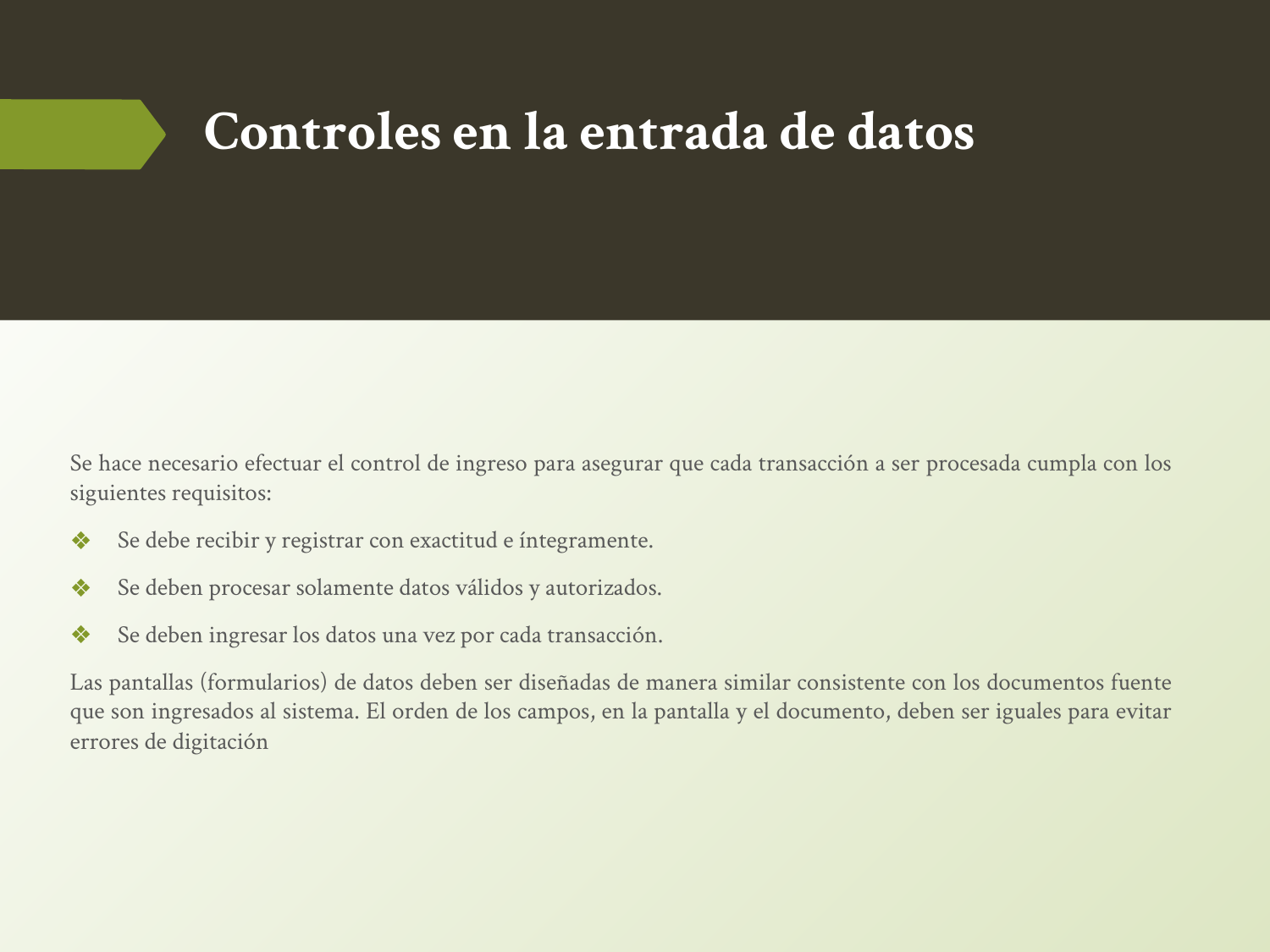

# Controles en la entrada de datos

Se hace necesario efectuar el control de ingreso para asegurar que cada transacción a ser procesada cumpla con los siguientes requisitos:
Se debe recibir y registrar con exactitud e íntegramente.
Se deben procesar solamente datos válidos y autorizados.
Se deben ingresar los datos una vez por cada transacción.
Las pantallas (formularios) de datos deben ser diseñadas de manera similar consistente con los documentos fuente que son ingresados al sistema. El orden de los campos, en la pantalla y el documento, deben ser iguales para evitar errores de digitación